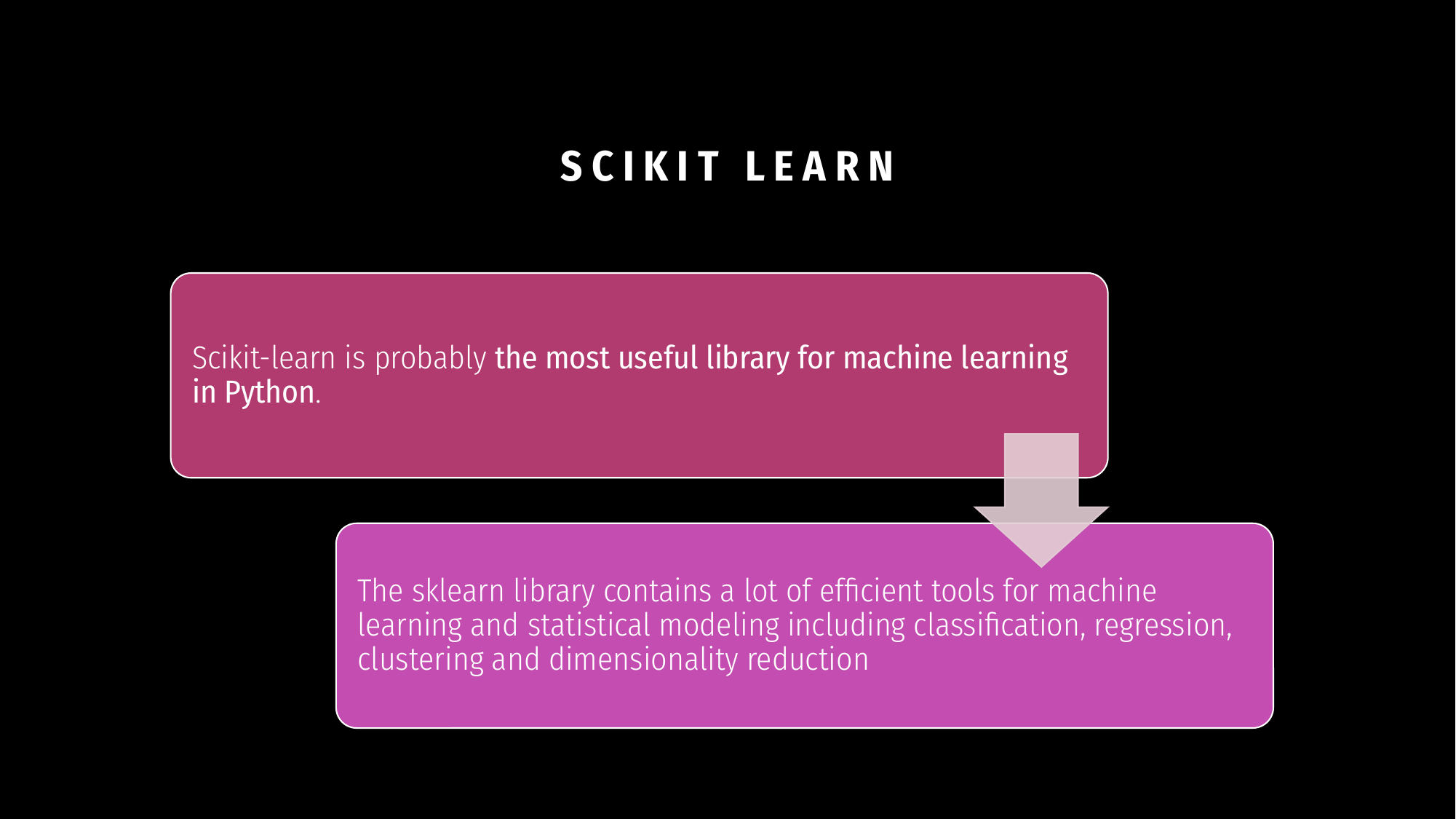

# Scikit Learn
Scikit-learn is probably the most useful library for machine learning in Python.
The sklearn library contains a lot of efficient tools for machine learning and statistical modeling including classification, regression, clustering and dimensionality reduction